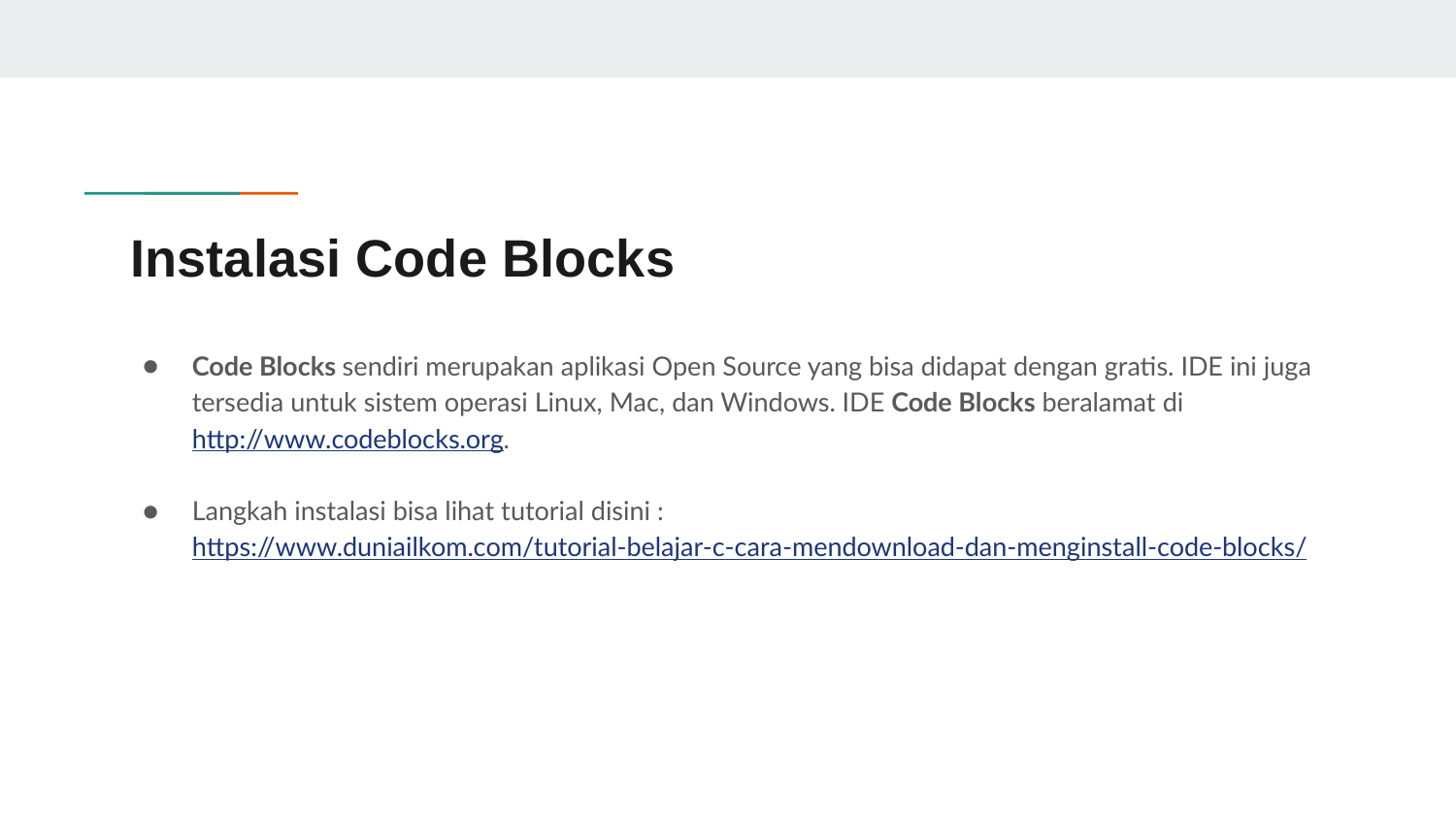

# Instalasi Code Blocks
Code Blocks sendiri merupakan aplikasi Open Source yang bisa didapat dengan gratis. IDE ini juga tersedia untuk sistem operasi Linux, Mac, dan Windows. IDE Code Blocks beralamat di http://www.codeblocks.org.

Langkah instalasi bisa lihat tutorial disini : https://www.duniailkom.com/tutorial-belajar-c-cara-mendownload-dan-menginstall-code-blocks/